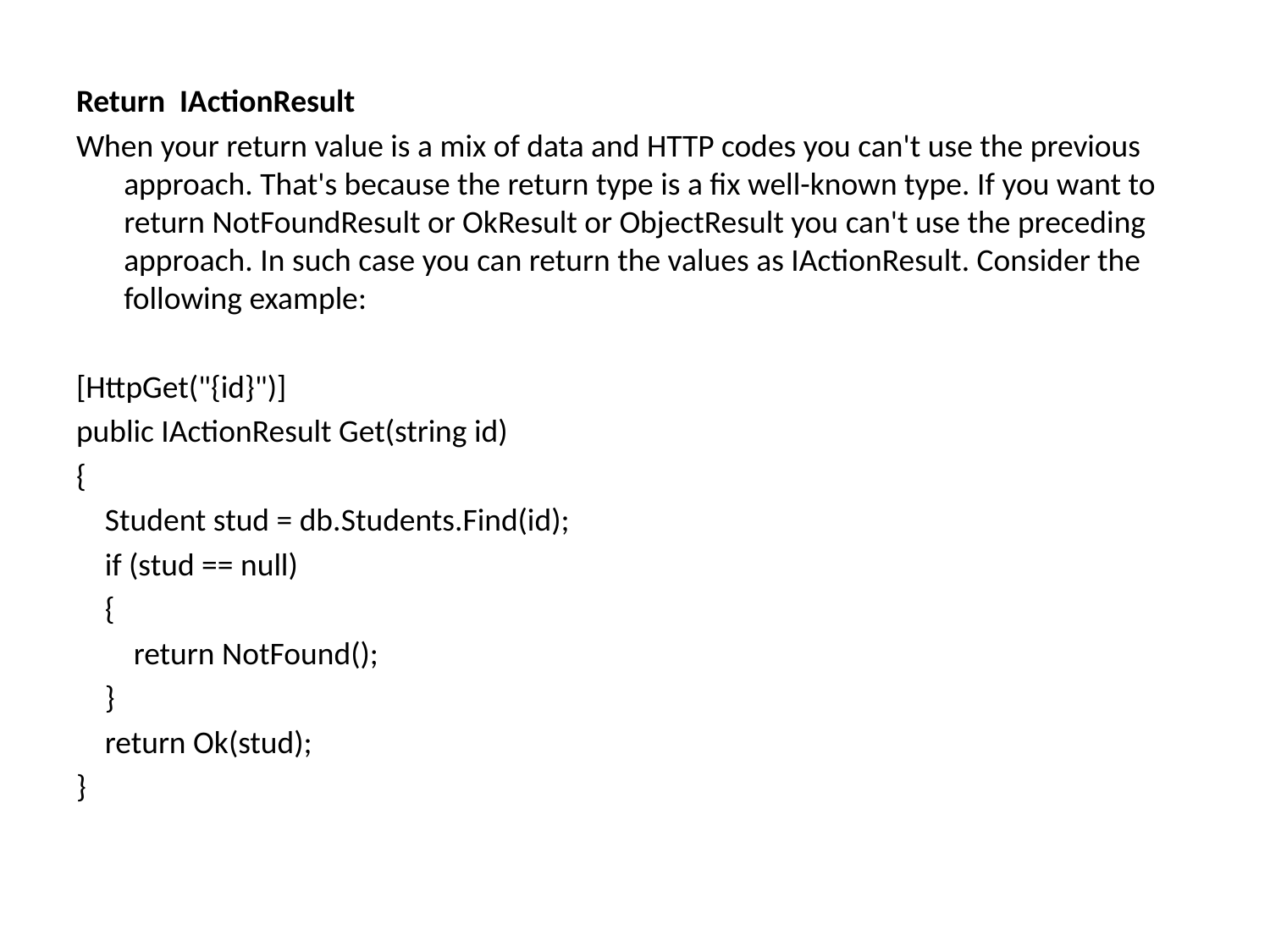

Return  IActionResult
When your return value is a mix of data and HTTP codes you can't use the previous approach. That's because the return type is a fix well-known type. If you want to return NotFoundResult or OkResult or ObjectResult you can't use the preceding approach. In such case you can return the values as IActionResult. Consider the following example:

[HttpGet("{id}")]
public IActionResult Get(string id)
{
    Student stud = db.Students.Find(id);
    if (stud == null)
    {
        return NotFound();
    }
    return Ok(stud);
}